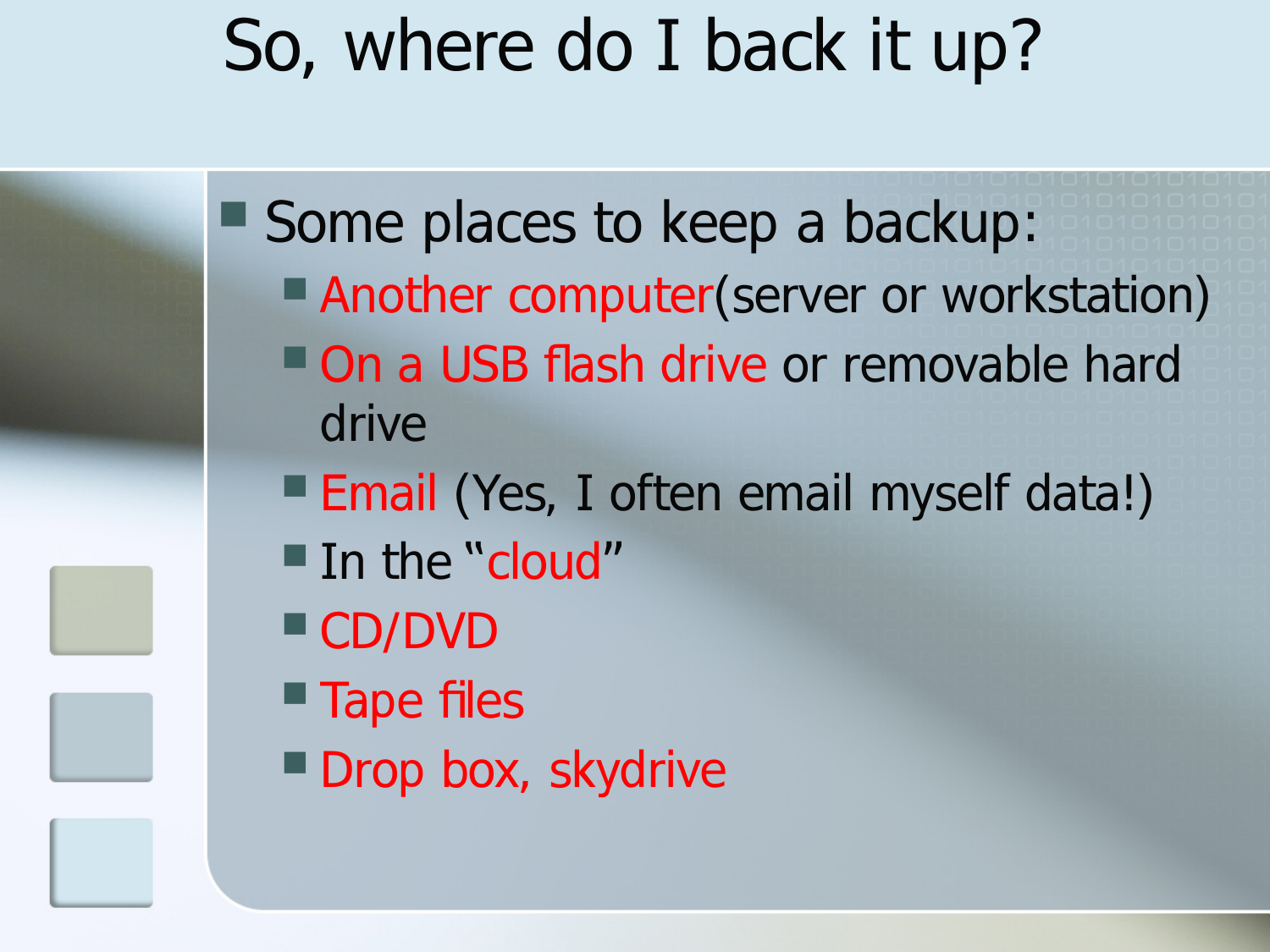

# So, where do I back it up?
Some places to keep a backup:
Another computer(server or workstation)
On a USB flash drive or removable hard drive
Email (Yes, I often email myself data!)
In the “cloud”
CD/DVD
Tape files
Drop box, skydrive